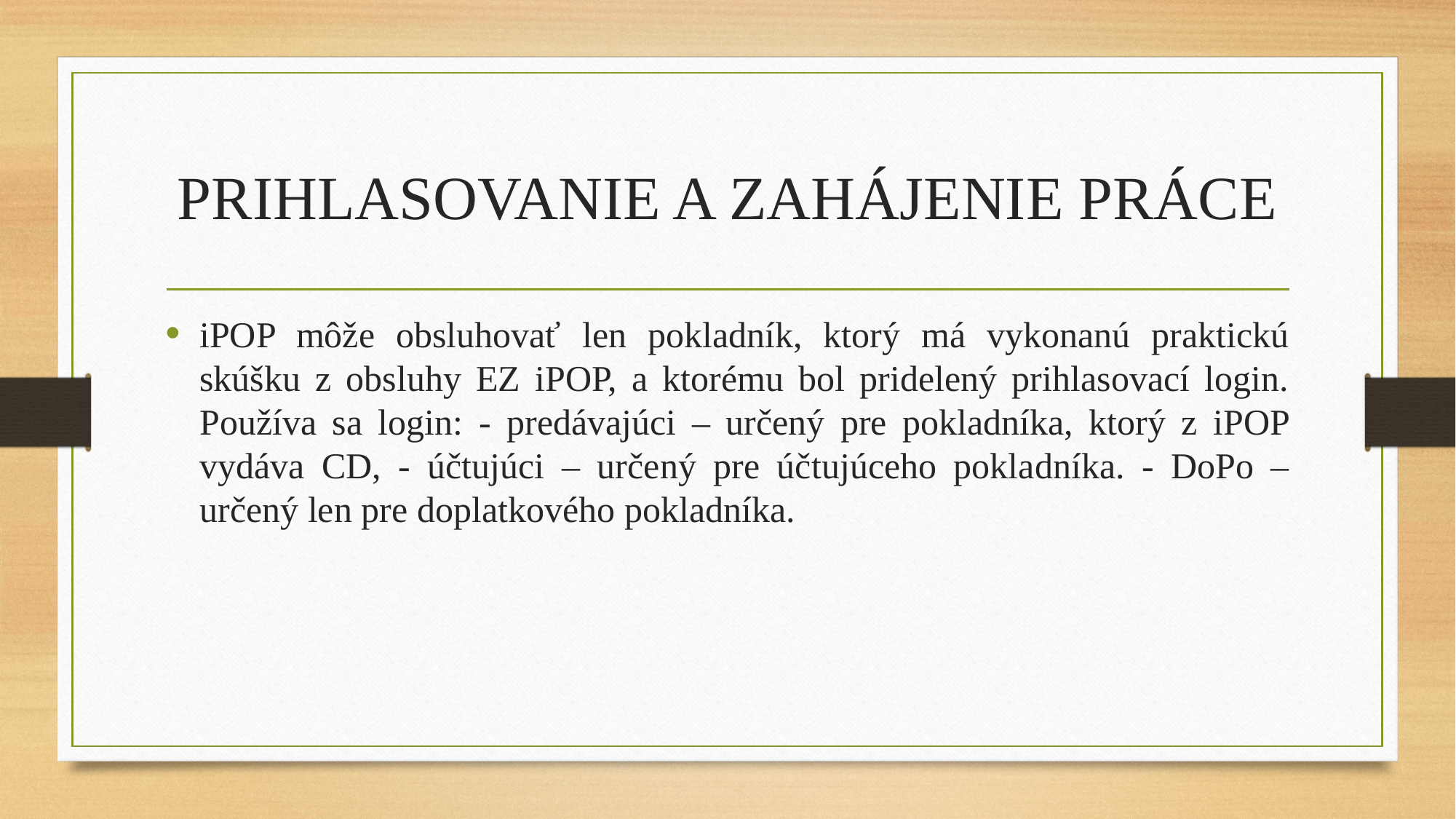

# PRIHLASOVANIE A ZAHÁJENIE PRÁCE
iPOP môže obsluhovať len pokladník, ktorý má vykonanú praktickú skúšku z obsluhy EZ iPOP, a ktorému bol pridelený prihlasovací login. Používa sa login: - predávajúci – určený pre pokladníka, ktorý z iPOP vydáva CD, - účtujúci – určený pre účtujúceho pokladníka. - DoPo – určený len pre doplatkového pokladníka.